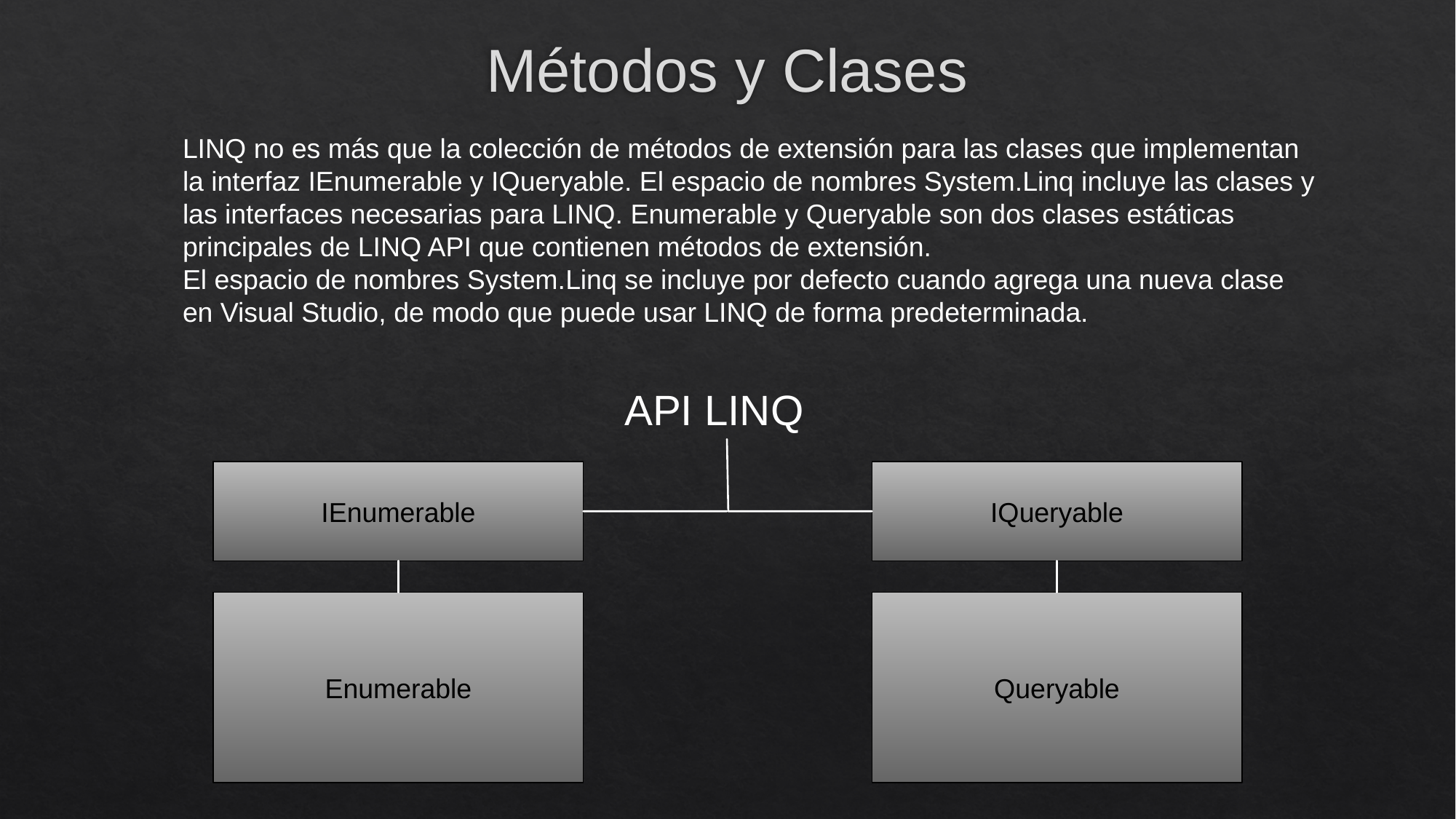

# Métodos y Clases
LINQ no es más que la colección de métodos de extensión para las clases que implementan la interfaz IEnumerable y IQueryable. El espacio de nombres System.Linq incluye las clases y las interfaces necesarias para LINQ. Enumerable y Queryable son dos clases estáticas principales de LINQ API que contienen métodos de extensión.
El espacio de nombres System.Linq se incluye por defecto cuando agrega una nueva clase en Visual Studio, de modo que puede usar LINQ de forma predeterminada.
API LINQ
IEnumerable
IQueryable
Enumerable
Queryable